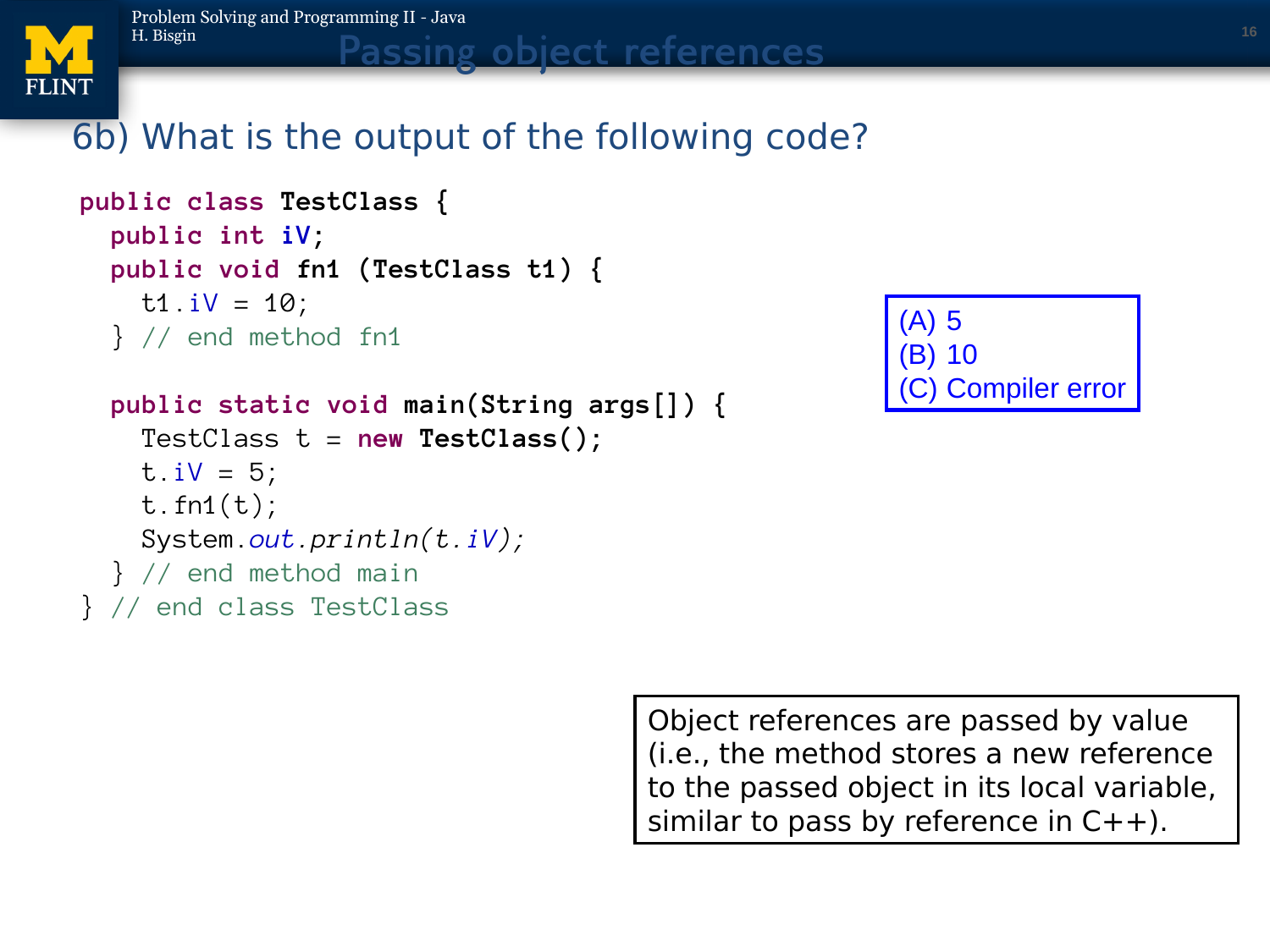

# Passing object references
16
6b) What is the output of the following code?

public class TestClass {
  public int iV;
  public void fn1 (TestClass t1) {
    t1.iV = 10;
  } // end method fn1

  public static void main(String args[]) {
    TestClass t = new TestClass();
    t.iV = 5;
    t.fn1(t);
    System.out.println(t.iV);
  } // end method main
} // end class TestClass
5
10
Compiler error
Object references are passed by value (i.e., the method stores a new reference to the passed object in its local variable, similar to pass by reference in C++).